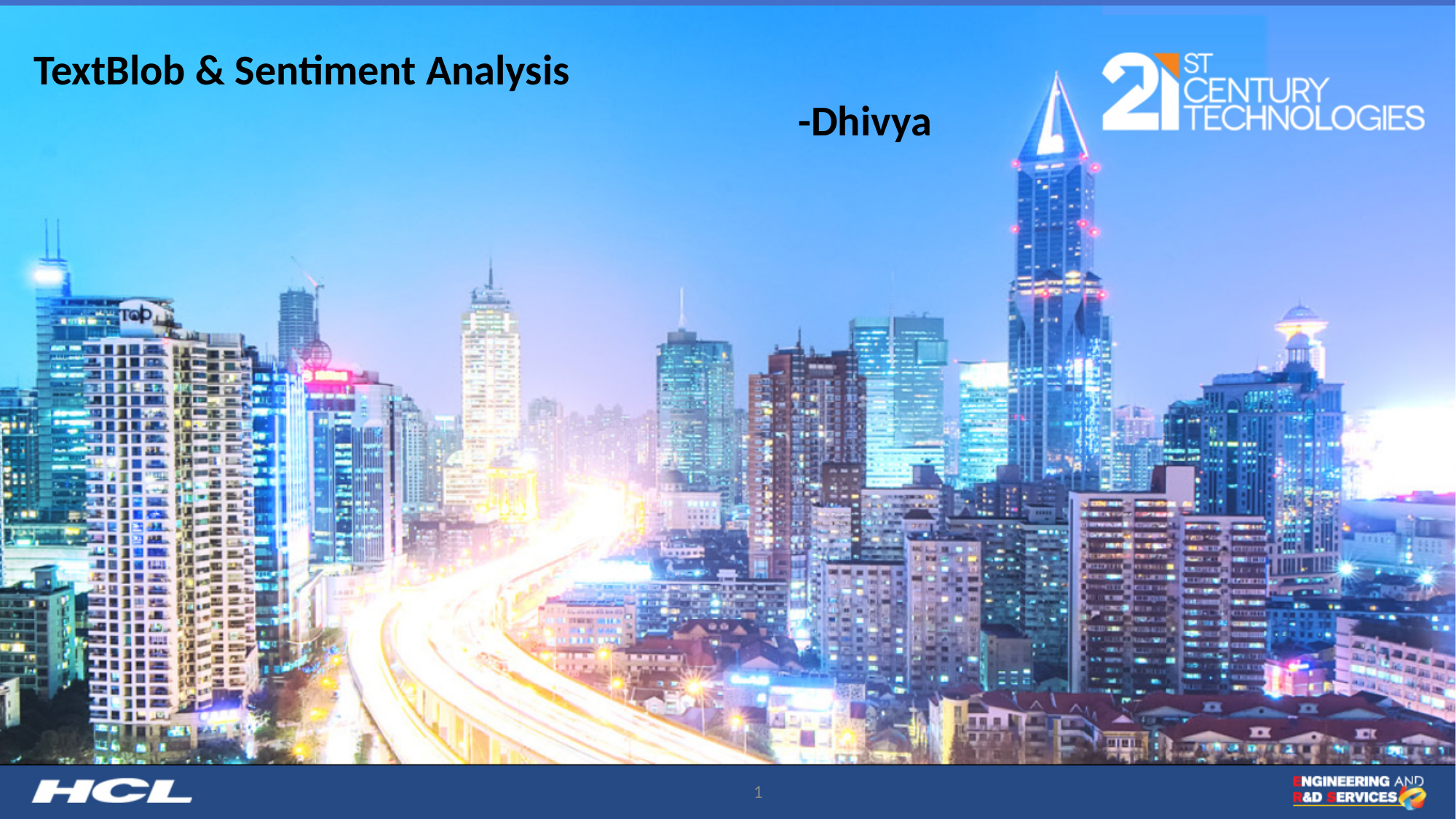

# TextBlob & Sentiment Analysis -Dhivya
1